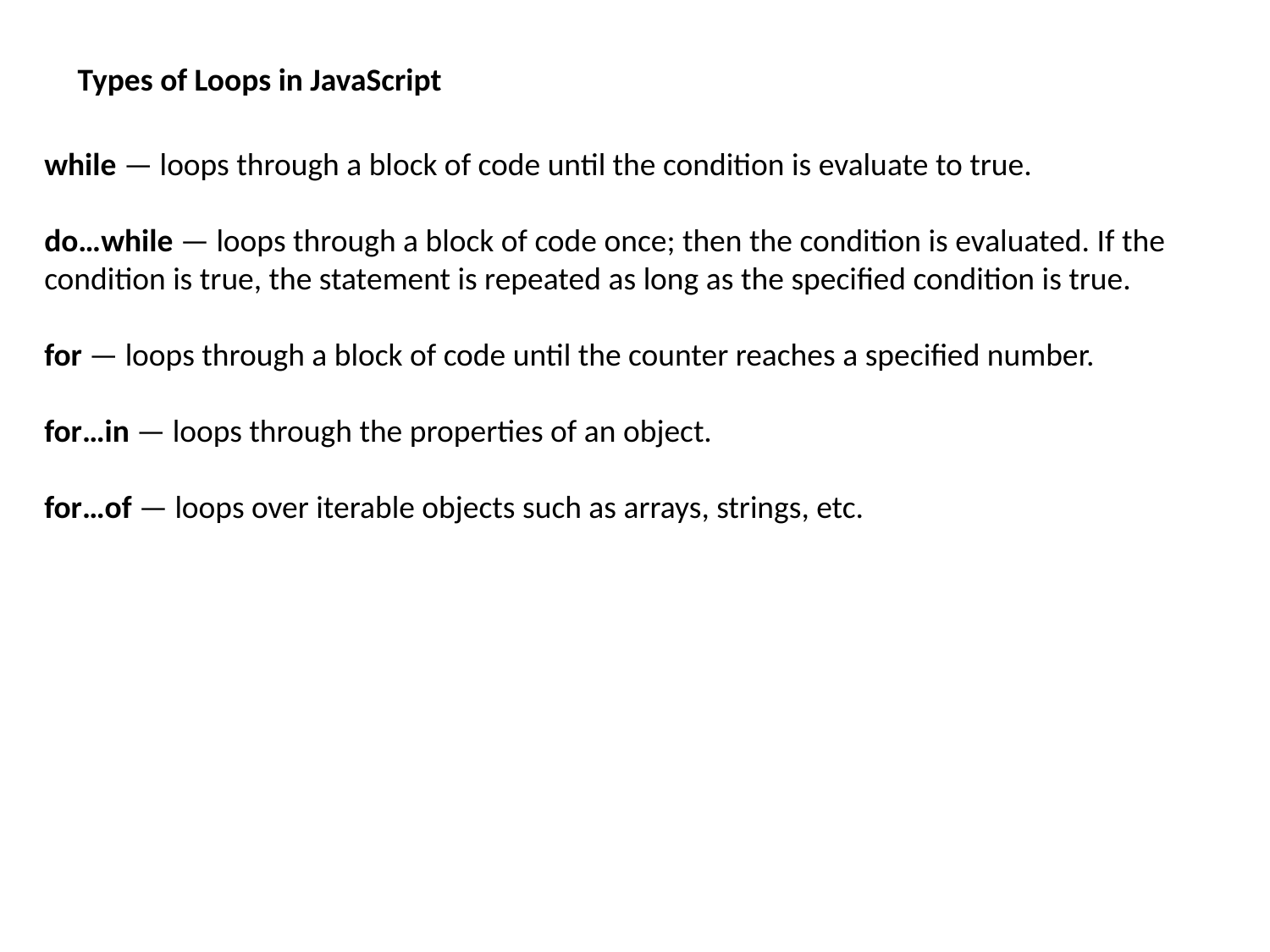

Types of Loops in JavaScript
while — loops through a block of code until the condition is evaluate to true.

do…while — loops through a block of code once; then the condition is evaluated. If the condition is true, the statement is repeated as long as the specified condition is true.

for — loops through a block of code until the counter reaches a specified number.

for…in — loops through the properties of an object.

for…of — loops over iterable objects such as arrays, strings, etc.